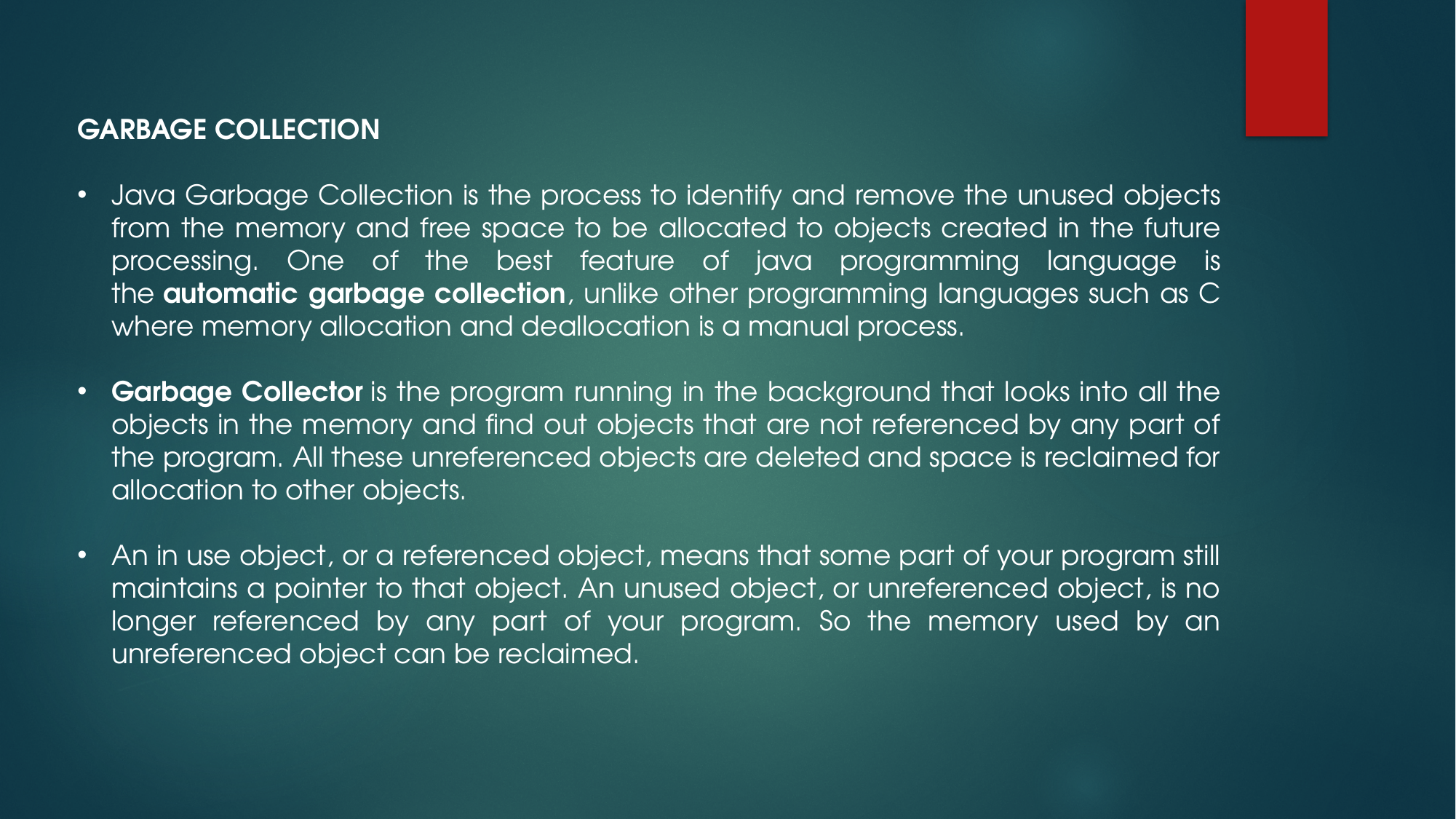

GARBAGE COLLECTION

Java Garbage Collection is the process to identify and remove the unused objects from the memory and free space to be allocated to objects created in the future processing. One of the best feature of java programming language is the automatic garbage collection, unlike other programming languages such as C where memory allocation and deallocation is a manual process.

Garbage Collector is the program running in the background that looks into all the objects in the memory and find out objects that are not referenced by any part of the program. All these unreferenced objects are deleted and space is reclaimed for allocation to other objects.

An in use object, or a referenced object, means that some part of your program still maintains a pointer to that object. An unused object, or unreferenced object, is no longer referenced by any part of your program. So the memory used by an unreferenced object can be reclaimed.